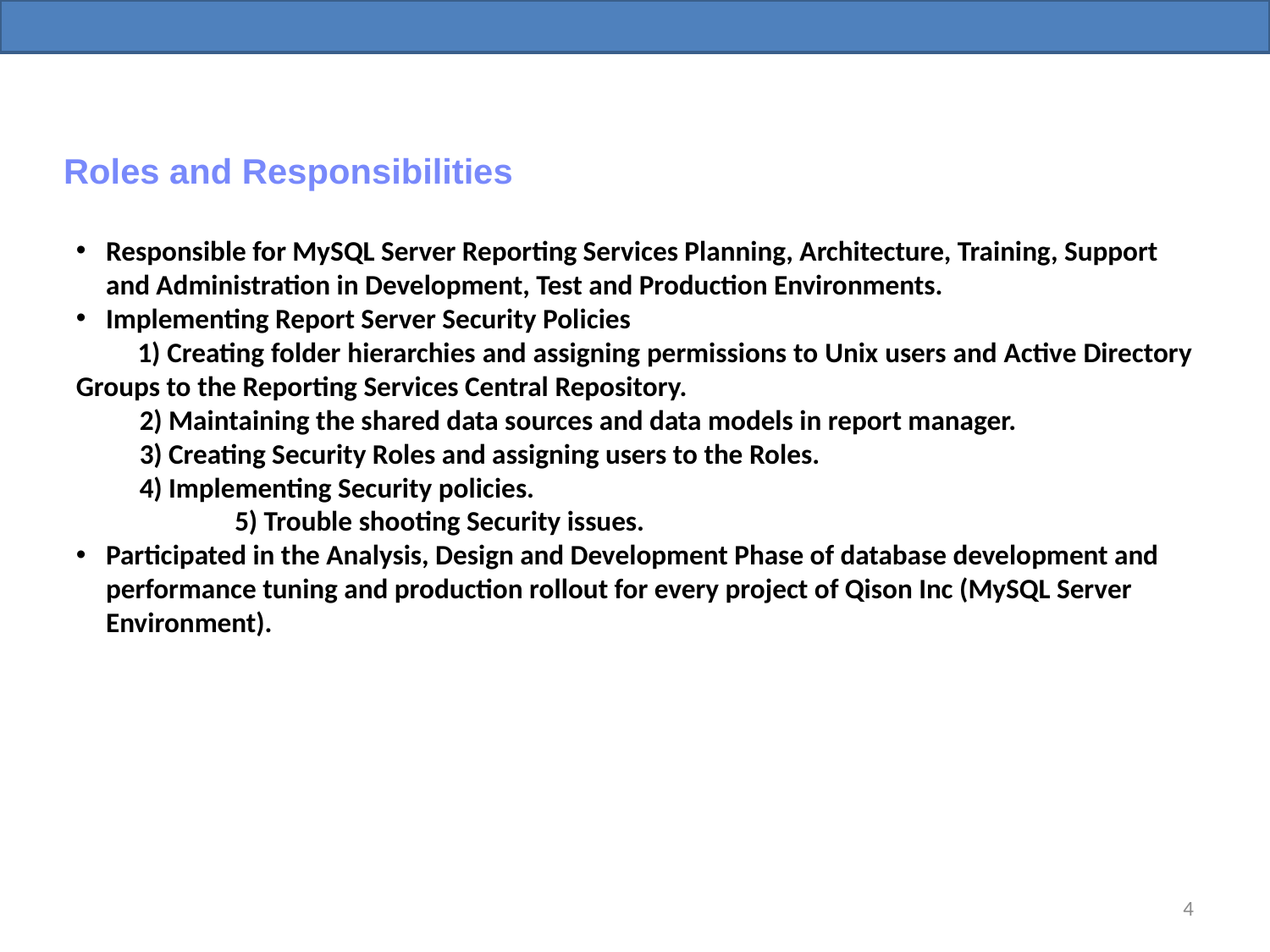

Roles and Responsibilities
Responsible for MySQL Server Reporting Services Planning, Architecture, Training, Support and Administration in Development, Test and Production Environments.
Implementing Report Server Security Policies
         1) Creating folder hierarchies and assigning permissions to Unix users and Active Directory Groups to the Reporting Services Central Repository.
          2) Maintaining the shared data sources and data models in report manager.
          3) Creating Security Roles and assigning users to the Roles.
          4) Implementing Security policies.
	     5) Trouble shooting Security issues.
Participated in the Analysis, Design and Development Phase of database development and performance tuning and production rollout for every project of Qison Inc (MySQL Server Environment).

4